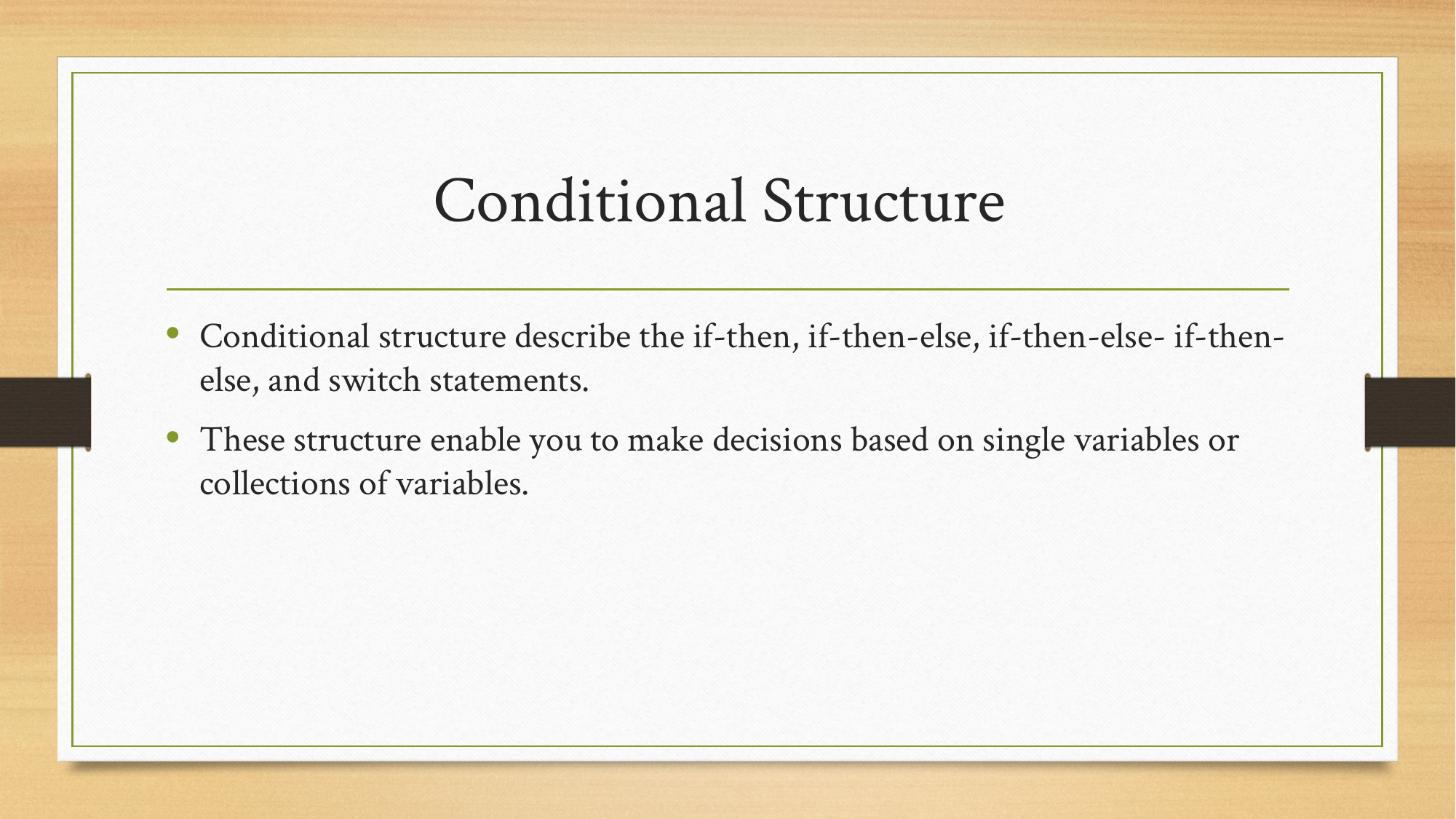

# Conditional Structure
Conditional structure describe the if-then, if-then-else, if-then-else- if-then-else, and switch statements.
These structure enable you to make decisions based on single variables or collections of variables.